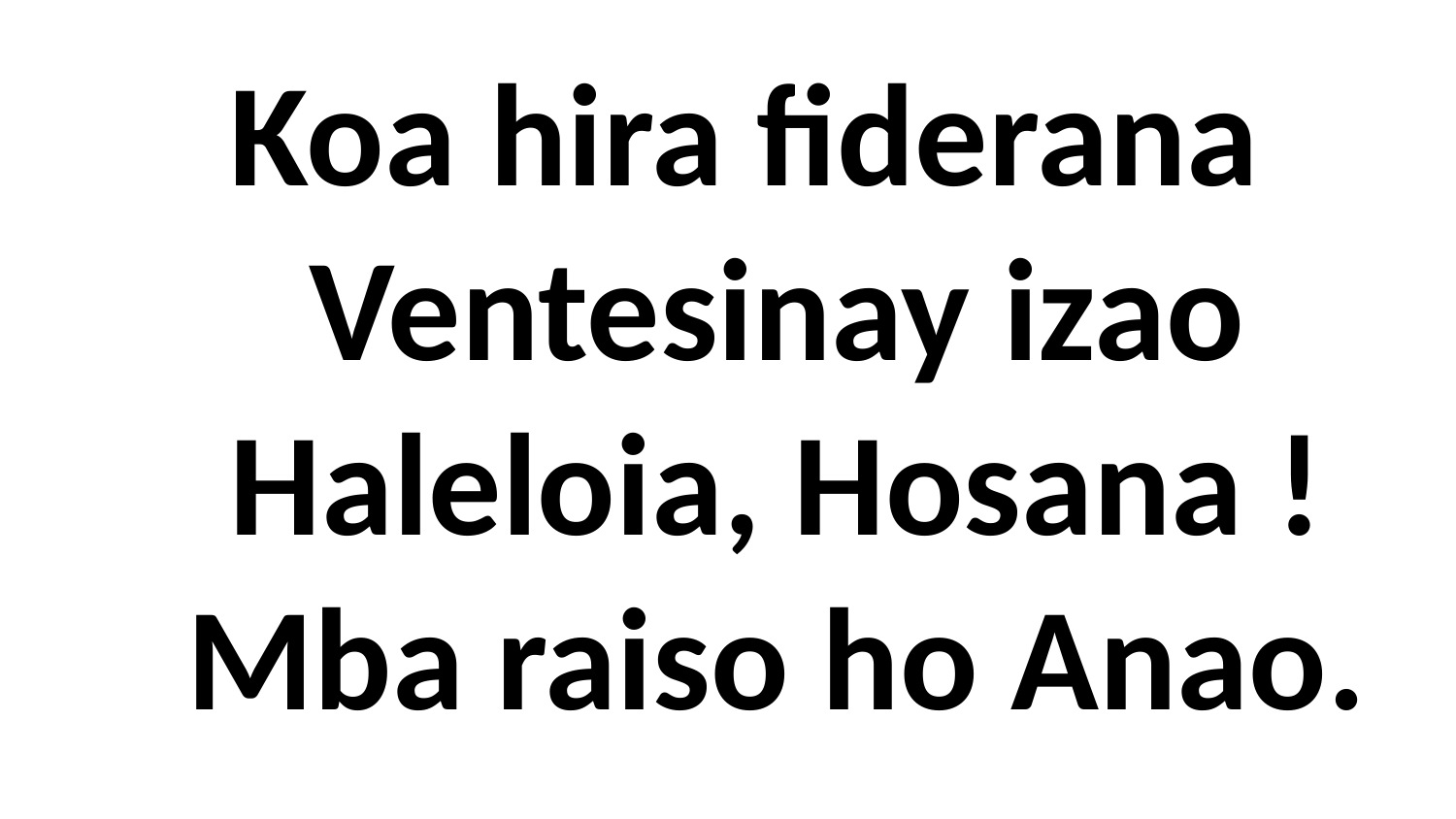

# Koa hira fiderana Ventesinay izao Haleloia, Hosana ! Mba raiso ho Anao.